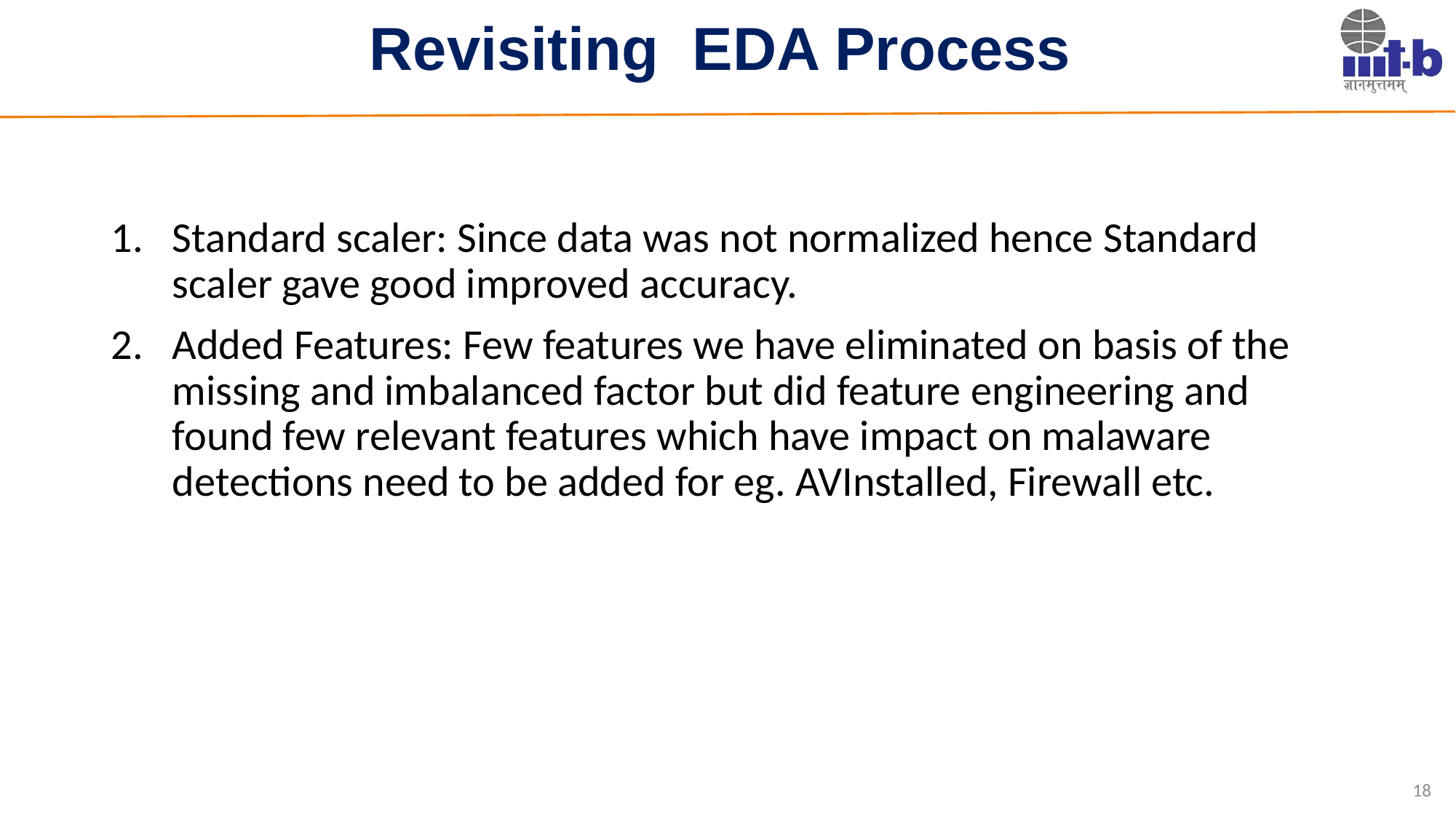

# Revisiting  EDA Process

Standard scaler: Since data was not normalized hence Standard scaler gave good improved accuracy.
Added Features: Few features we have eliminated on basis of the missing and imbalanced factor but did feature engineering and found few relevant features which have impact on malaware detections need to be added for eg. AVInstalled, Firewall etc.
18